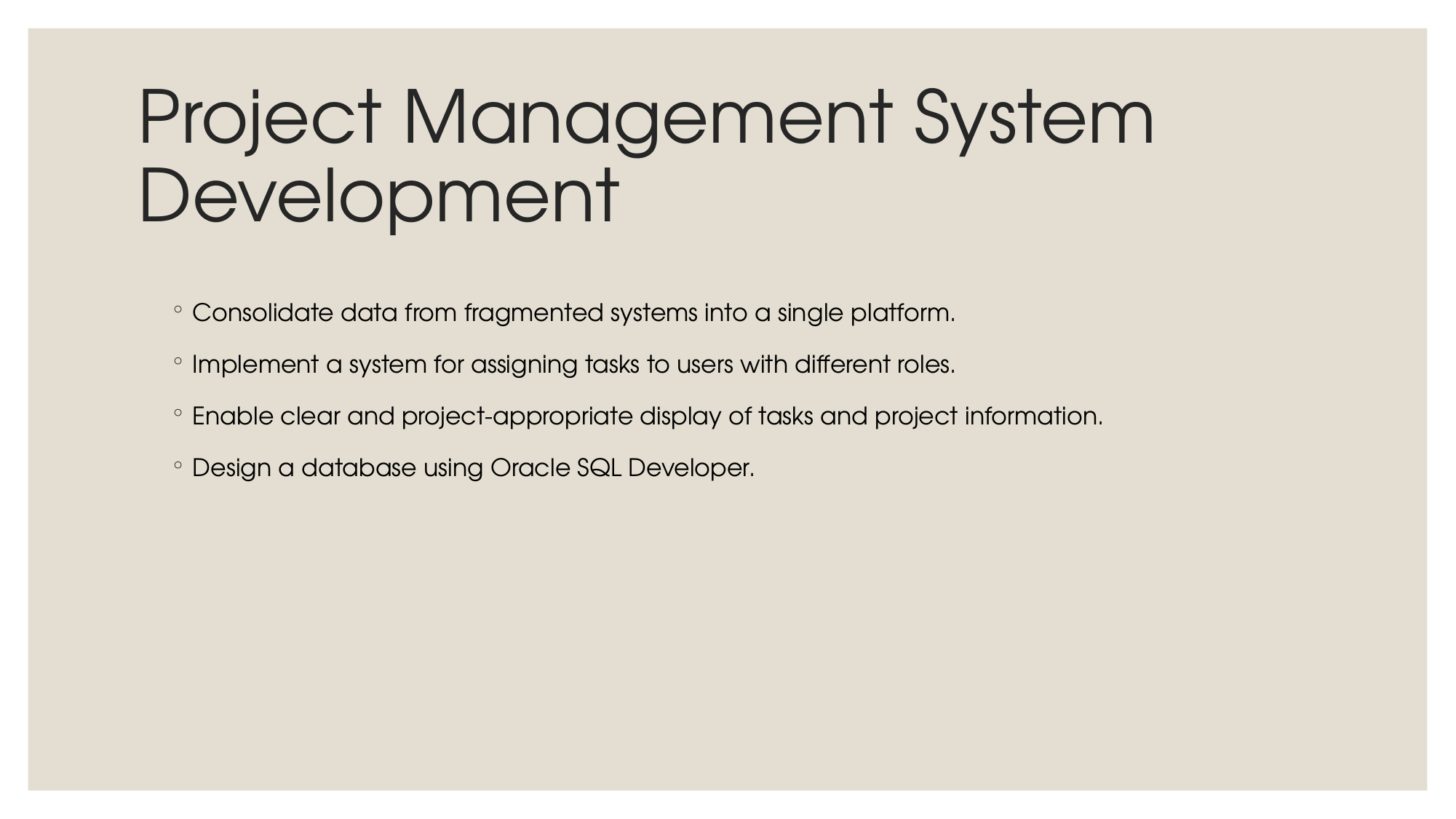

# Project Management System Development

Consolidate data from fragmented systems into a single platform.
Implement a system for assigning tasks to users with different roles.
Enable clear and project-appropriate display of tasks and project information.
Design a database using Oracle SQL Developer.